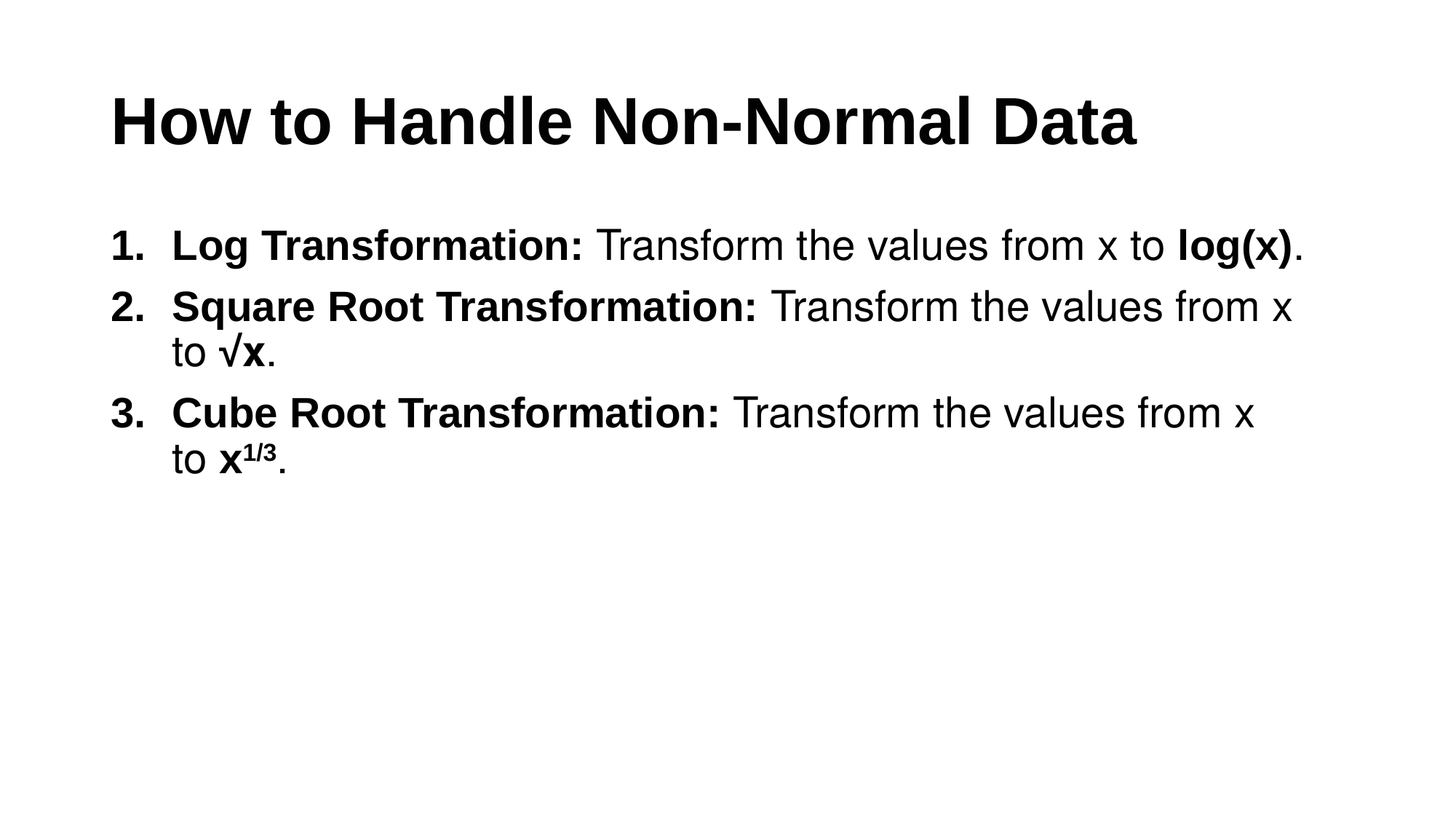

# How to Handle Non-Normal Data
Log Transformation: Transform the values from x to log(x).
Square Root Transformation: Transform the values from x to √x.
Cube Root Transformation: Transform the values from x to x1/3.